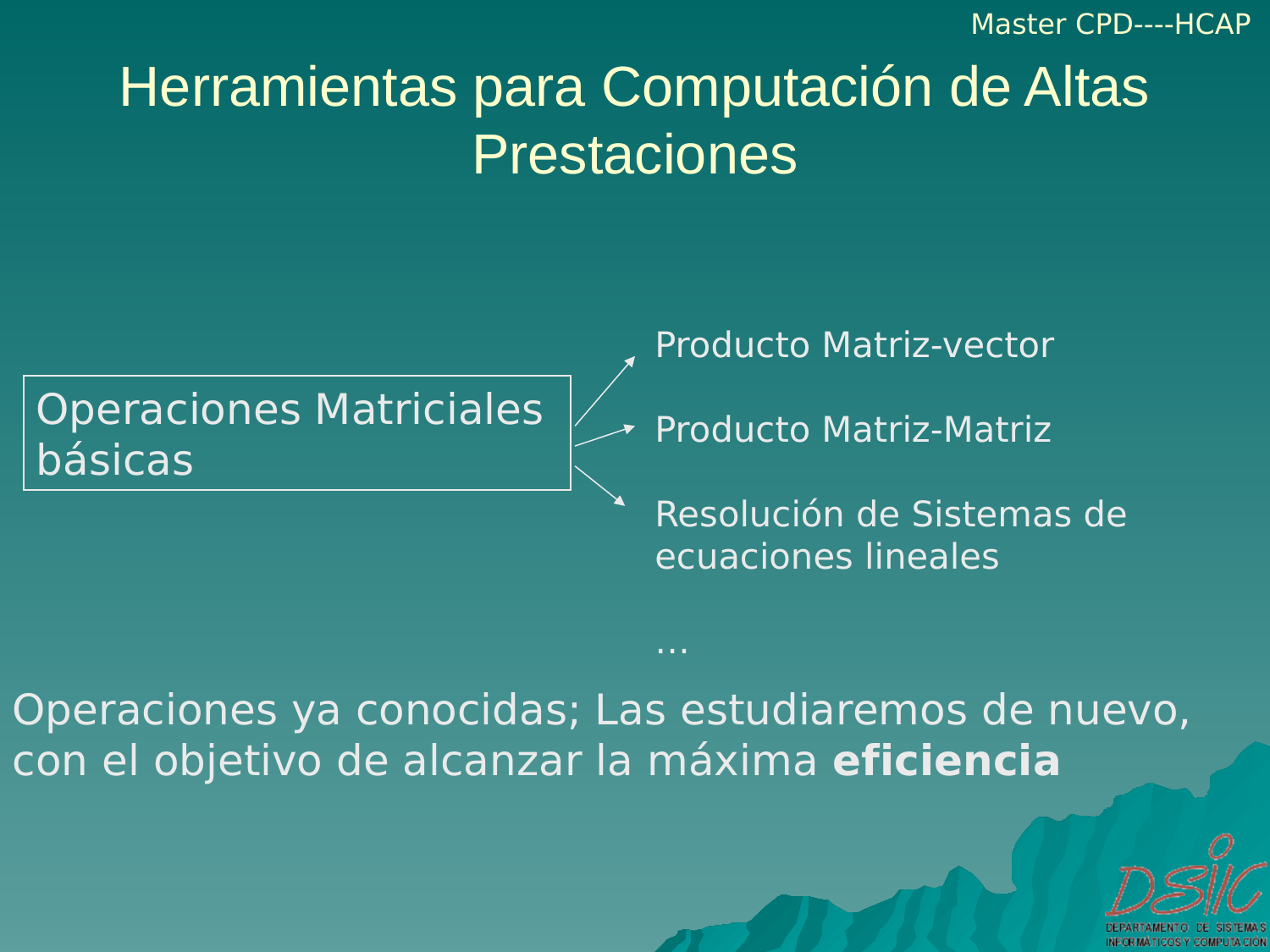

# Herramientas para Computación de Altas Prestaciones

Producto Matriz-vector

Producto Matriz-Matriz

Resolución de Sistemas de ecuaciones lineales

…

Operaciones Matriciales
básicas

Operaciones ya conocidas; Las estudiaremos de nuevo, con el objetivo de alcanzar la máxima eficiencia